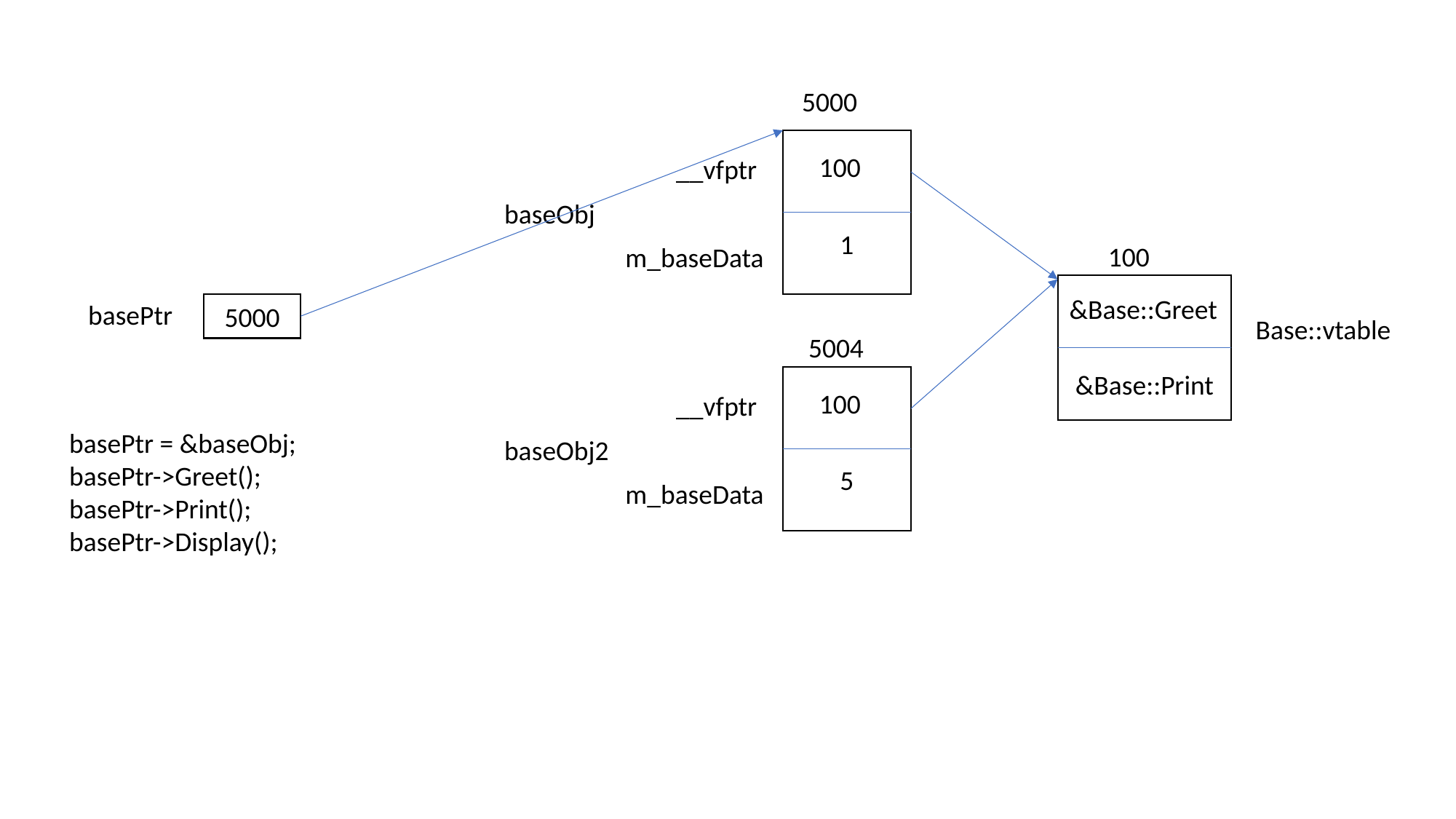

5000

100
__vfptr
baseObj
1
100
m_baseData

&Base::Greet
basePtr
5000
Base::vtable
5004
&Base::Print

100
__vfptr
basePtr = &baseObj;
basePtr->Greet();
basePtr->Print();
basePtr->Display();
baseObj2
5
m_baseData